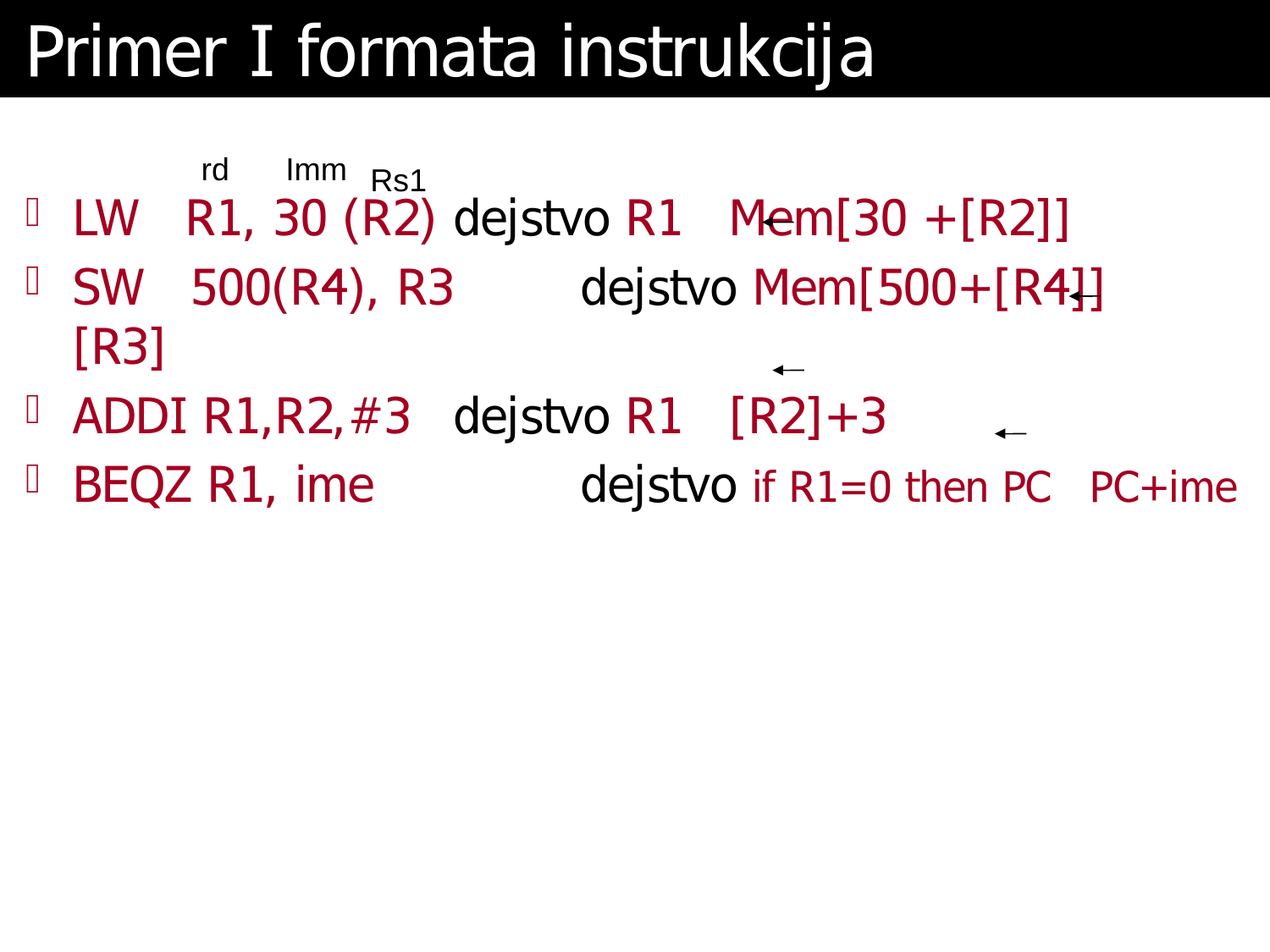

# Primer I formata instrukcija

LW   R1, 30 (R2)	dejstvo R1   Mem[30 +[R2]]
SW   500(R4), R3	dejstvo Mem[500+[R4]]   [R3]
ADDI R1,R2,#3	dejstvo R1   [R2]+3
BEQZ R1, ime		dejstvo if R1=0 then PC   PC+ime

rd
Imm
Rs1